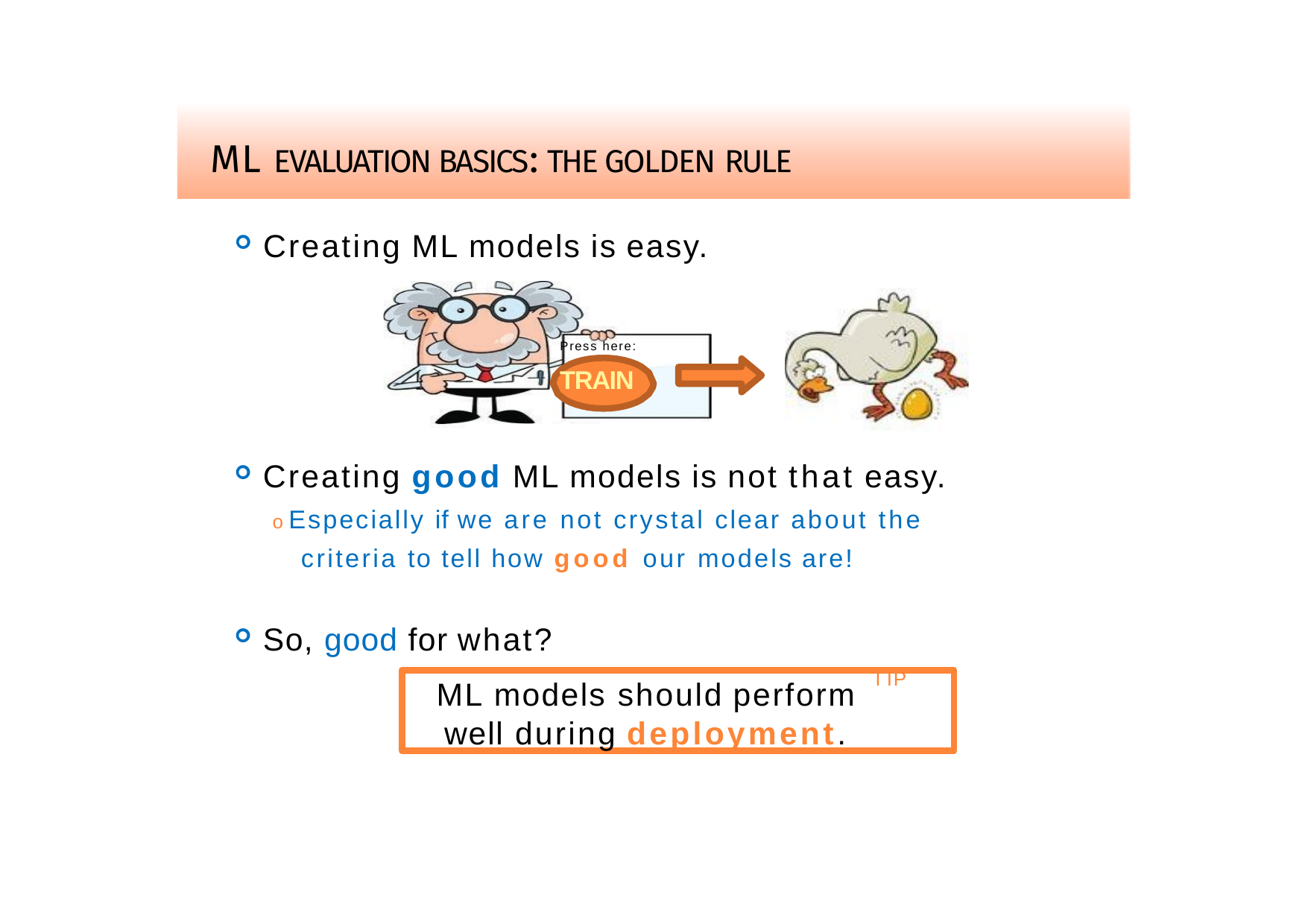

# ML EVALUATION BASICS: THE GOLDEN RULE
Creating ML models is easy.

Press here:
TRAIN

Creating good ML models is not that easy.
o Especially if we are not crystal clear about the  criteria to tell how good our models are!

So, good for what?
TIP
ML models should perform  well during deployment.